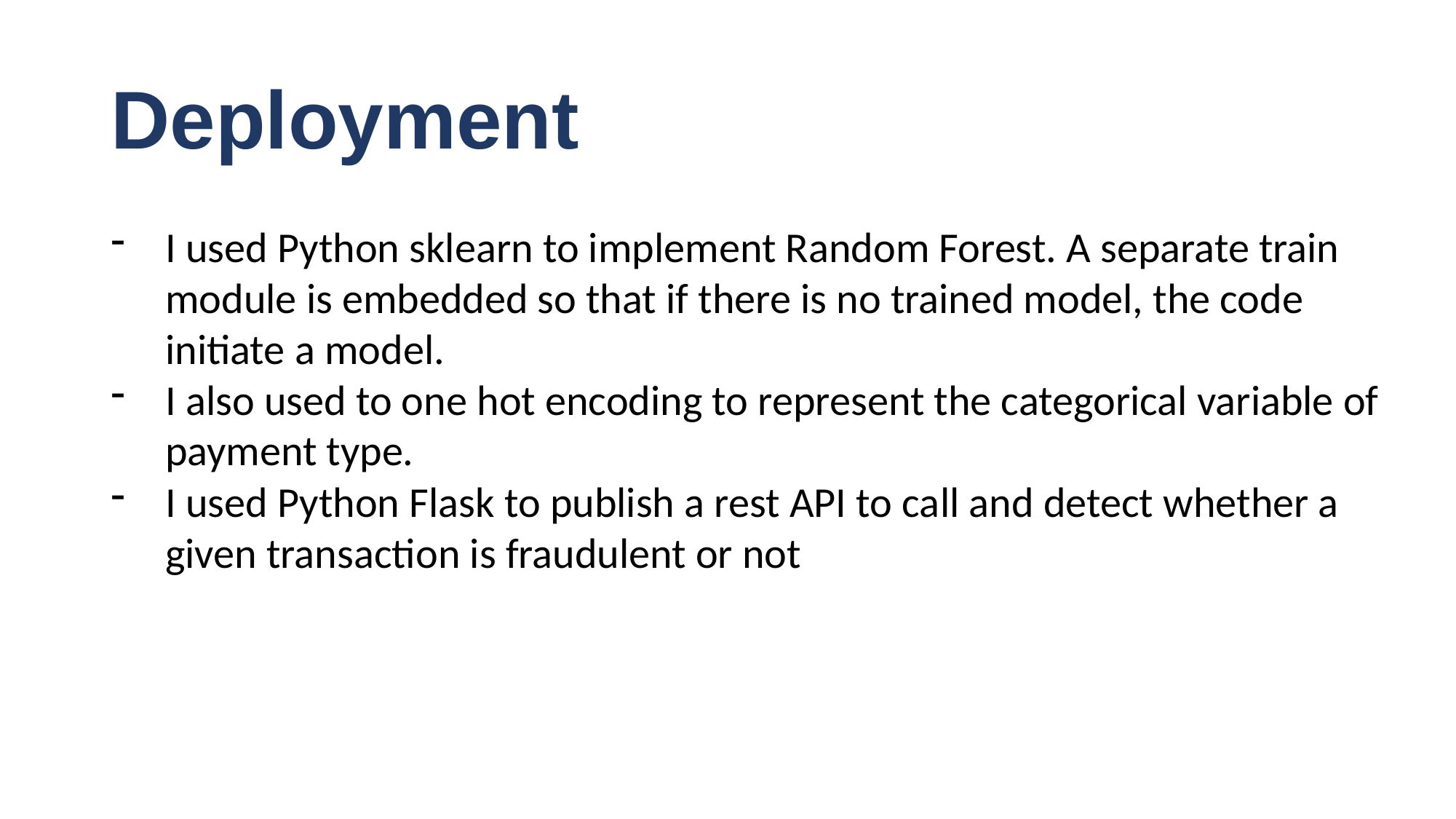

# Deployment
I used Python sklearn to implement Random Forest. A separate train module is embedded so that if there is no trained model, the code initiate a model.
I also used to one hot encoding to represent the categorical variable of payment type.
I used Python Flask to publish a rest API to call and detect whether a given transaction is fraudulent or not